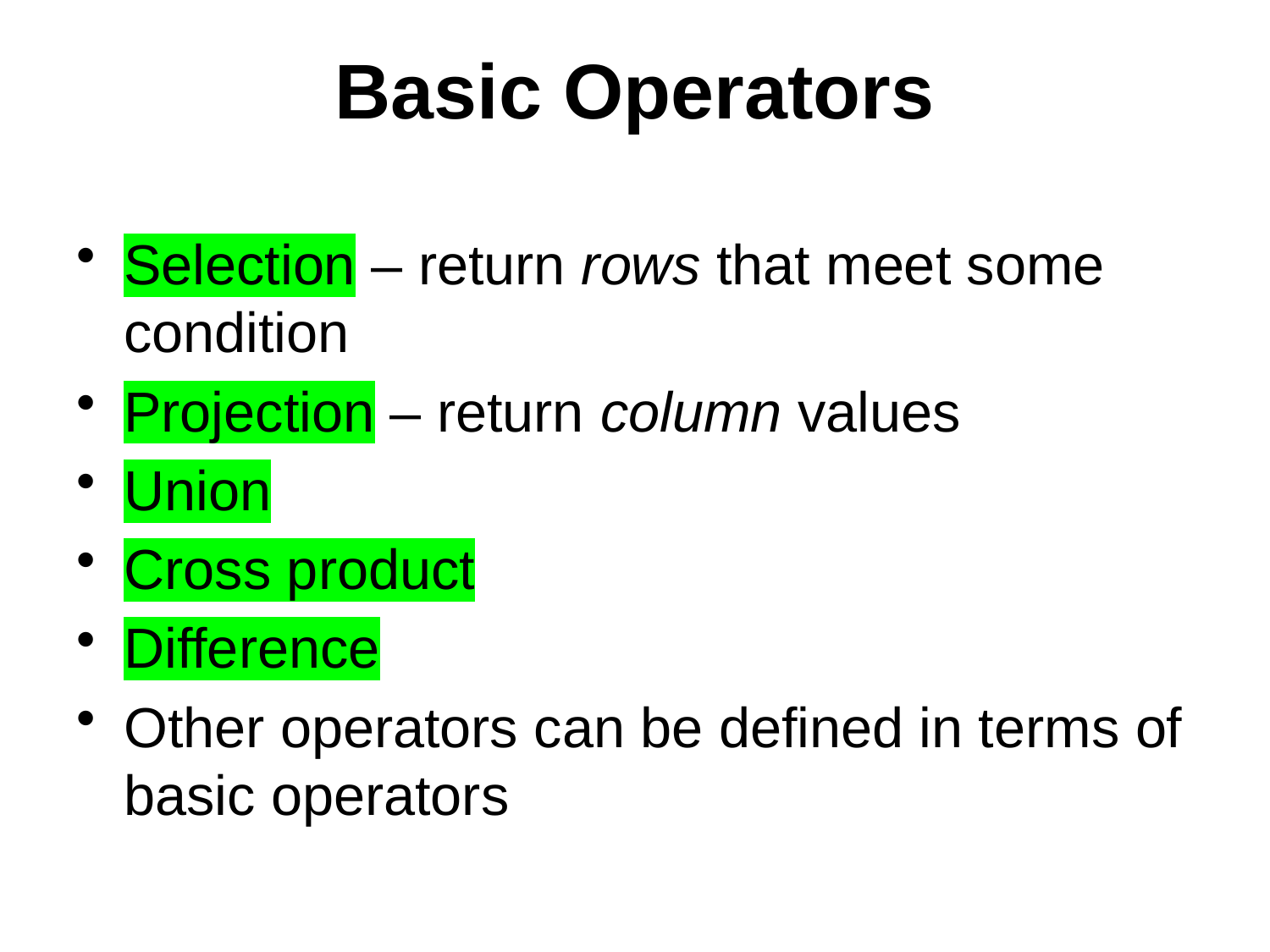

# Basic Operators
Selection – return rows that meet some condition
Projection – return column values
Union
Cross product
Difference
Other operators can be defined in terms of basic operators